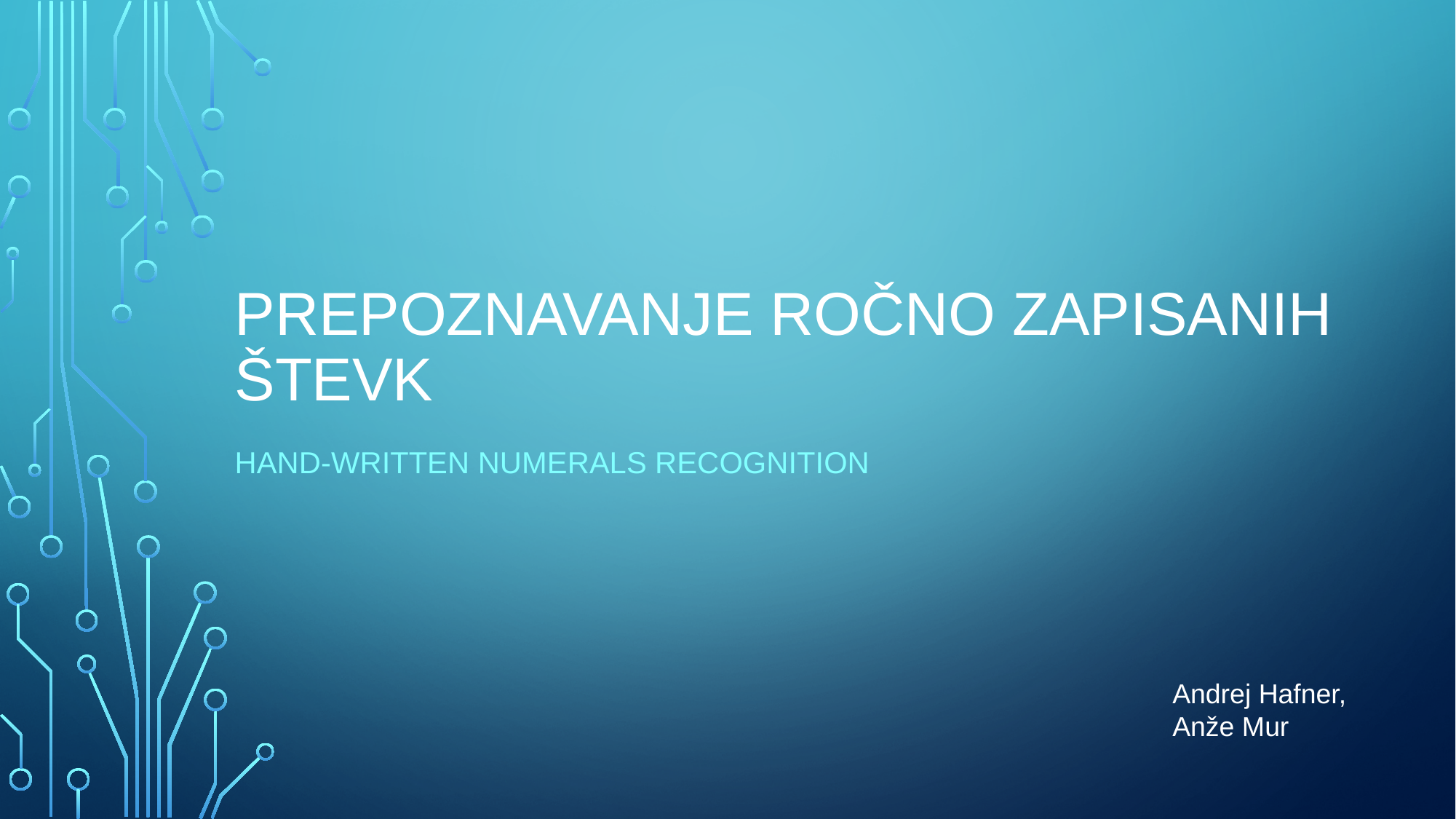

# Prepoznavanje ročno zapisanih števk
Hand-written numerals recognition
Andrej Hafner,
Anže Mur